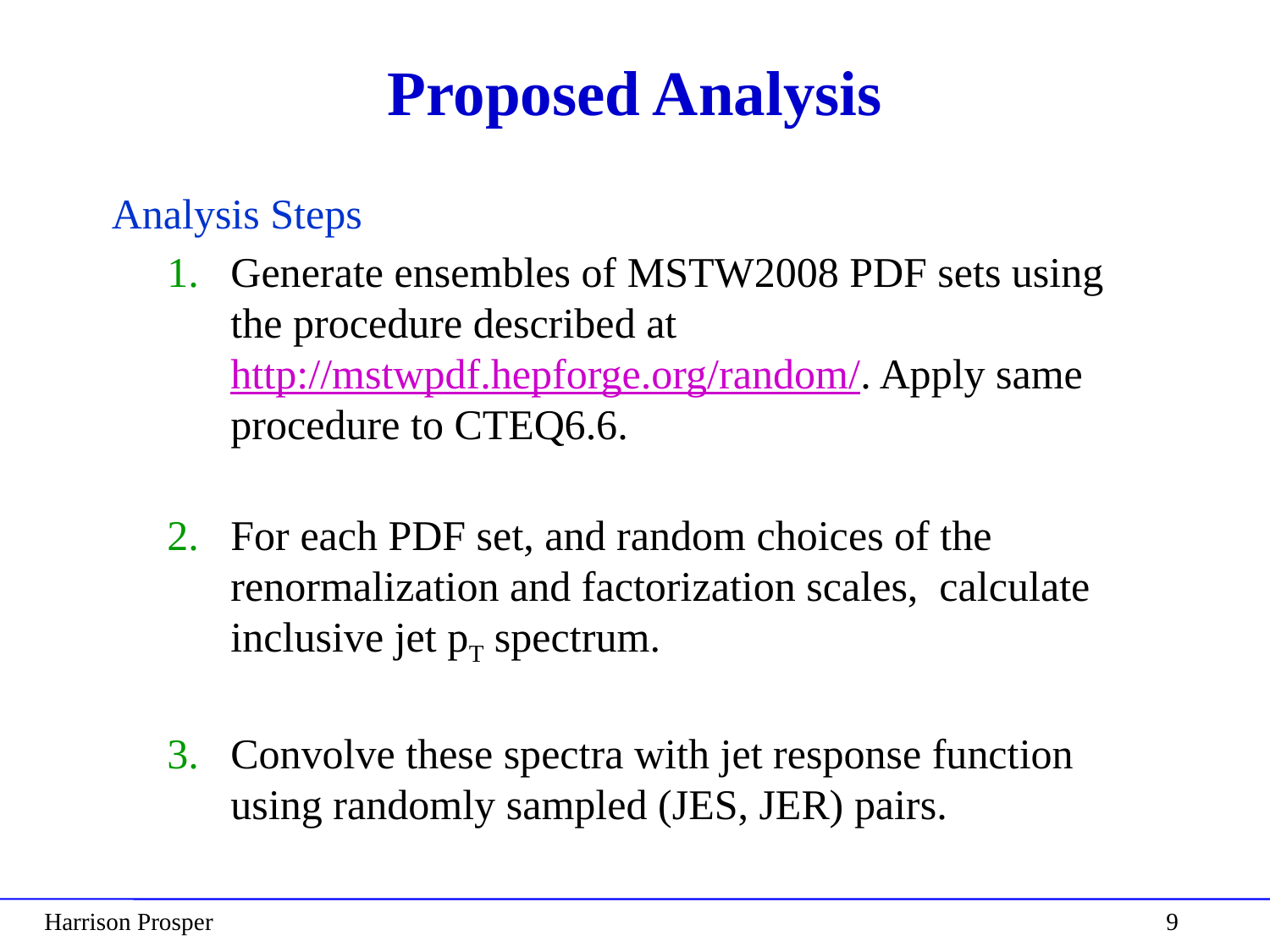

# Proposed Analysis
Analysis Steps
Generate ensembles of MSTW2008 PDF sets using the procedure described at http://mstwpdf.hepforge.org/random/. Apply same procedure to CTEQ6.6.
For each PDF set, and random choices of the renormalization and factorization scales,  calculate inclusive jet pT spectrum.
Convolve these spectra with jet response function using randomly sampled (JES, JER) pairs.
Harrison Prosper
9